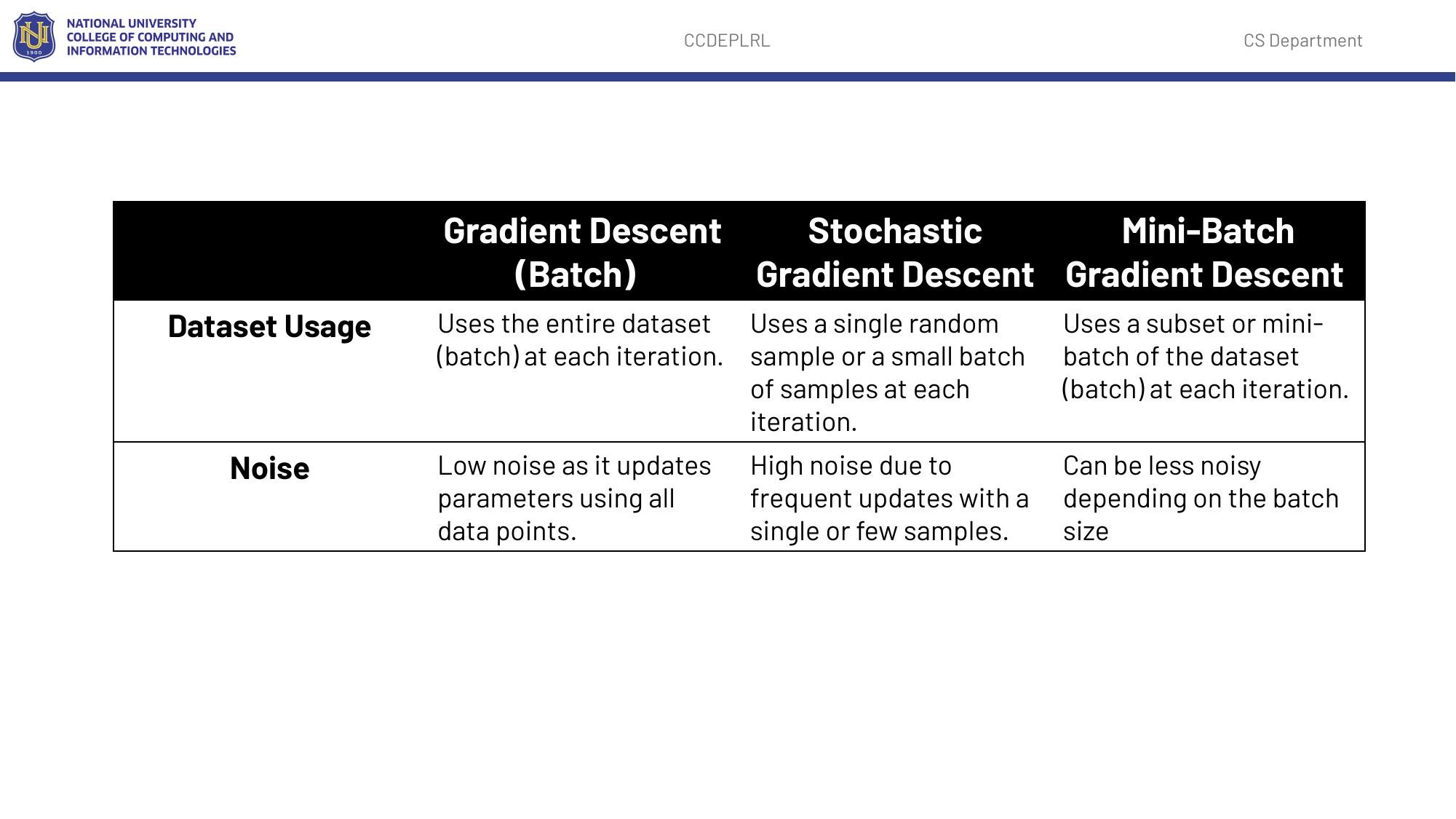

|  | Gradient Descent (Batch) | Stochastic Gradient Descent | Mini-Batch Gradient Descent |
| --- | --- | --- | --- |
| Dataset Usage | Uses the entire dataset (batch) at each iteration. | Uses a single random sample or a small batch of samples at each iteration. | Uses a subset or mini-batch of the dataset (batch) at each iteration. |
| Noise | Low noise as it updates parameters using all data points. | High noise due to frequent updates with a single or few samples. | Can be less noisy depending on the batch size |